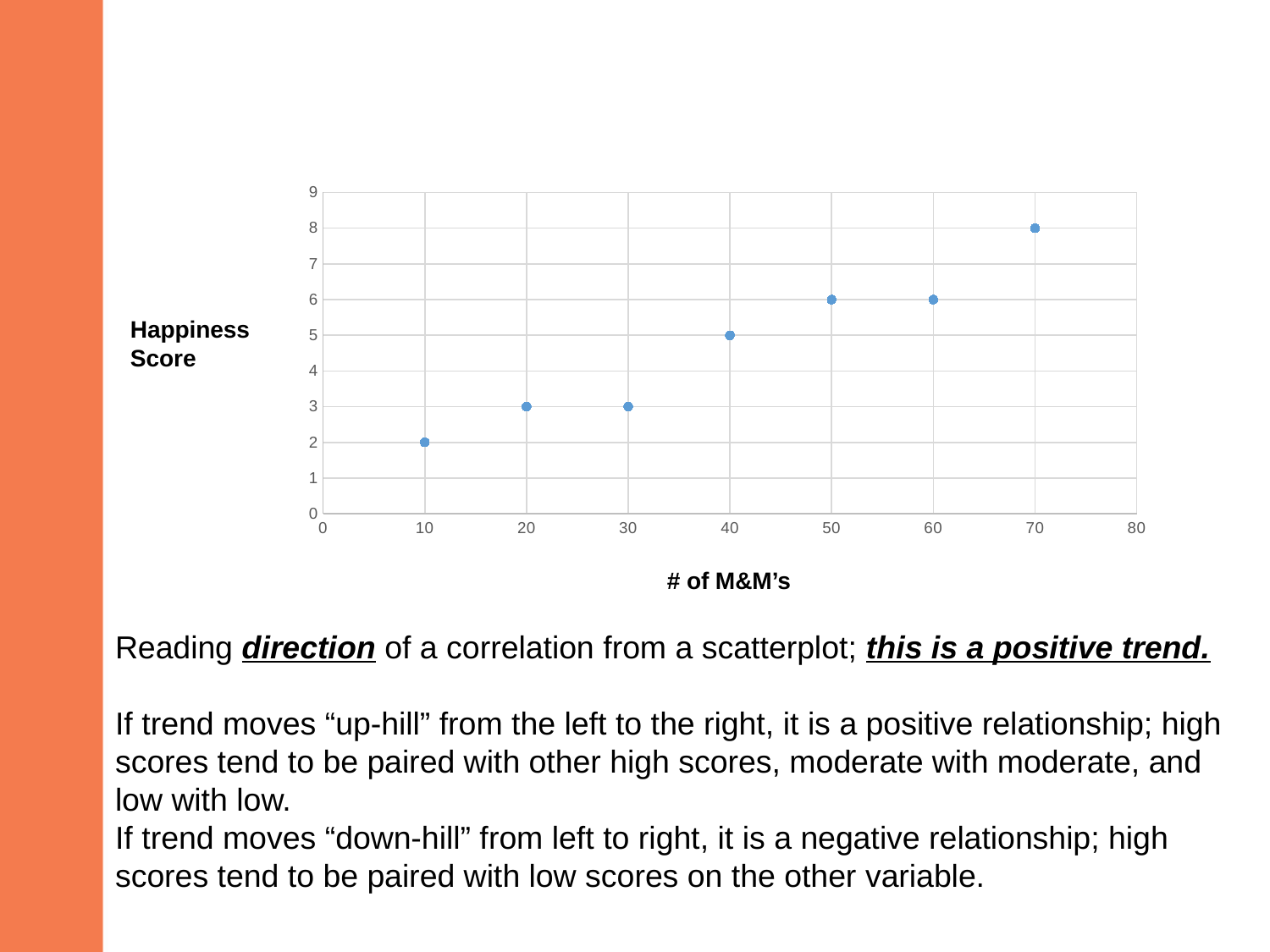

### Chart

| Category |  |
|---|---|
Happiness
Score
# of M&M’s
Reading direction of a correlation from a scatterplot; this is a positive trend.

If trend moves “up-hill” from the left to the right, it is a positive relationship; high scores tend to be paired with other high scores, moderate with moderate, and low with low.
If trend moves “down-hill” from left to right, it is a negative relationship; high scores tend to be paired with low scores on the other variable.